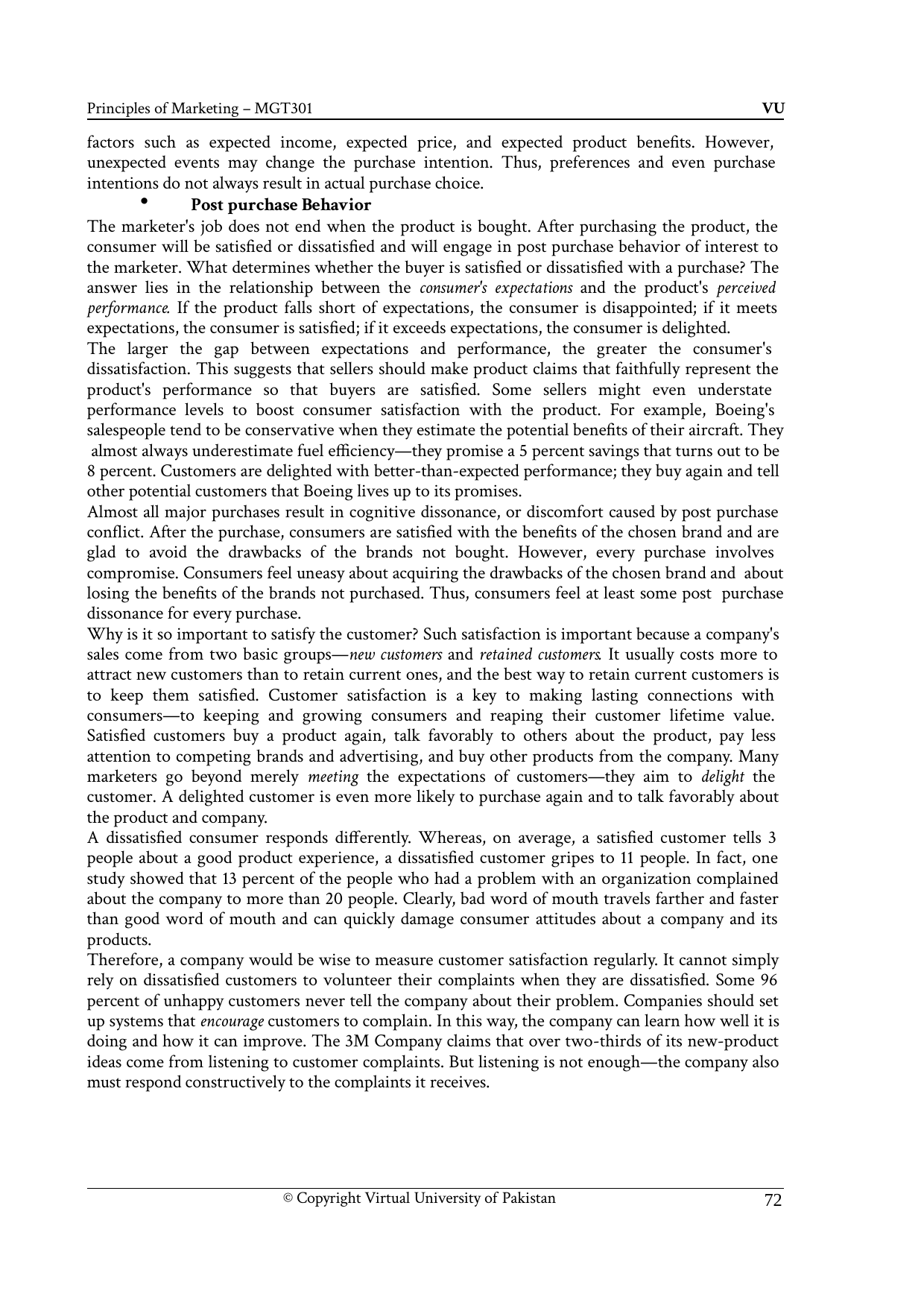

Principles of Marketing – MGT301	VU
factors such as expected income, expected price, and expected product benefits. However,  unexpected events may change the purchase intention. Thus, preferences and even purchase  intentions do not always result in actual purchase choice.
Post purchase Behavior
The marketer's job does not end when the product is bought. After purchasing the product, the  consumer will be satisfied or dissatisfied and will engage in post purchase behavior of interest to  the marketer. What determines whether the buyer is satisfied or dissatisfied with a purchase? The  answer lies in the relationship between the consumer's expectations and the product's perceived  performance. If the product falls short of expectations, the consumer is disappointed; if it meets  expectations, the consumer is satisfied; if it exceeds expectations, the consumer is delighted.
The larger the gap between expectations and performance, the greater the consumer's  dissatisfaction. This suggests that sellers should make product claims that faithfully represent the  product's performance so that buyers are satisfied. Some sellers might even understate  performance levels to boost consumer satisfaction with the product. For example, Boeing's  salespeople tend to be conservative when they estimate the potential benefits of their aircraft. They  almost always underestimate fuel efficiency—they promise a 5 percent savings that turns out to be  8 percent. Customers are delighted with better-than-expected performance; they buy again and tell  other potential customers that Boeing lives up to its promises.
Almost all major purchases result in cognitive dissonance, or discomfort caused by post purchase  conflict. After the purchase, consumers are satisfied with the benefits of the chosen brand and are  glad to avoid the drawbacks of the brands not bought. However, every purchase involves  compromise. Consumers feel uneasy about acquiring the drawbacks of the chosen brand and  about losing the benefits of the brands not purchased. Thus, consumers feel at least some post  purchase dissonance for every purchase.
Why is it so important to satisfy the customer? Such satisfaction is important because a company's  sales come from two basic groups—new customers and retained customers. It usually costs more to  attract new customers than to retain current ones, and the best way to retain current customers is  to keep them satisfied. Customer satisfaction is a key to making lasting connections with  consumers—to keeping and growing consumers and reaping their customer lifetime value.  Satisfied customers buy a product again, talk favorably to others about the product, pay less  attention to competing brands and advertising, and buy other products from the company. Many  marketers go beyond merely meeting the expectations of customers—they aim to delight the  customer. A delighted customer is even more likely to purchase again and to talk favorably about  the product and company.
A dissatisfied consumer responds differently. Whereas, on average, a satisfied customer tells 3  people about a good product experience, a dissatisfied customer gripes to 11 people. In fact, one  study showed that 13 percent of the people who had a problem with an organization complained  about the company to more than 20 people. Clearly, bad word of mouth travels farther and faster  than good word of mouth and can quickly damage consumer attitudes about a company and its  products.
Therefore, a company would be wise to measure customer satisfaction regularly. It cannot simply  rely on dissatisfied customers to volunteer their complaints when they are dissatisfied. Some 96  percent of unhappy customers never tell the company about their problem. Companies should set  up systems that encourage customers to complain. In this way, the company can learn how well it is  doing and how it can improve. The 3M Company claims that over two-thirds of its new-product  ideas come from listening to customer complaints. But listening is not enough—the company also  must respond constructively to the complaints it receives.

© Copyright Virtual University of Pakistan
72